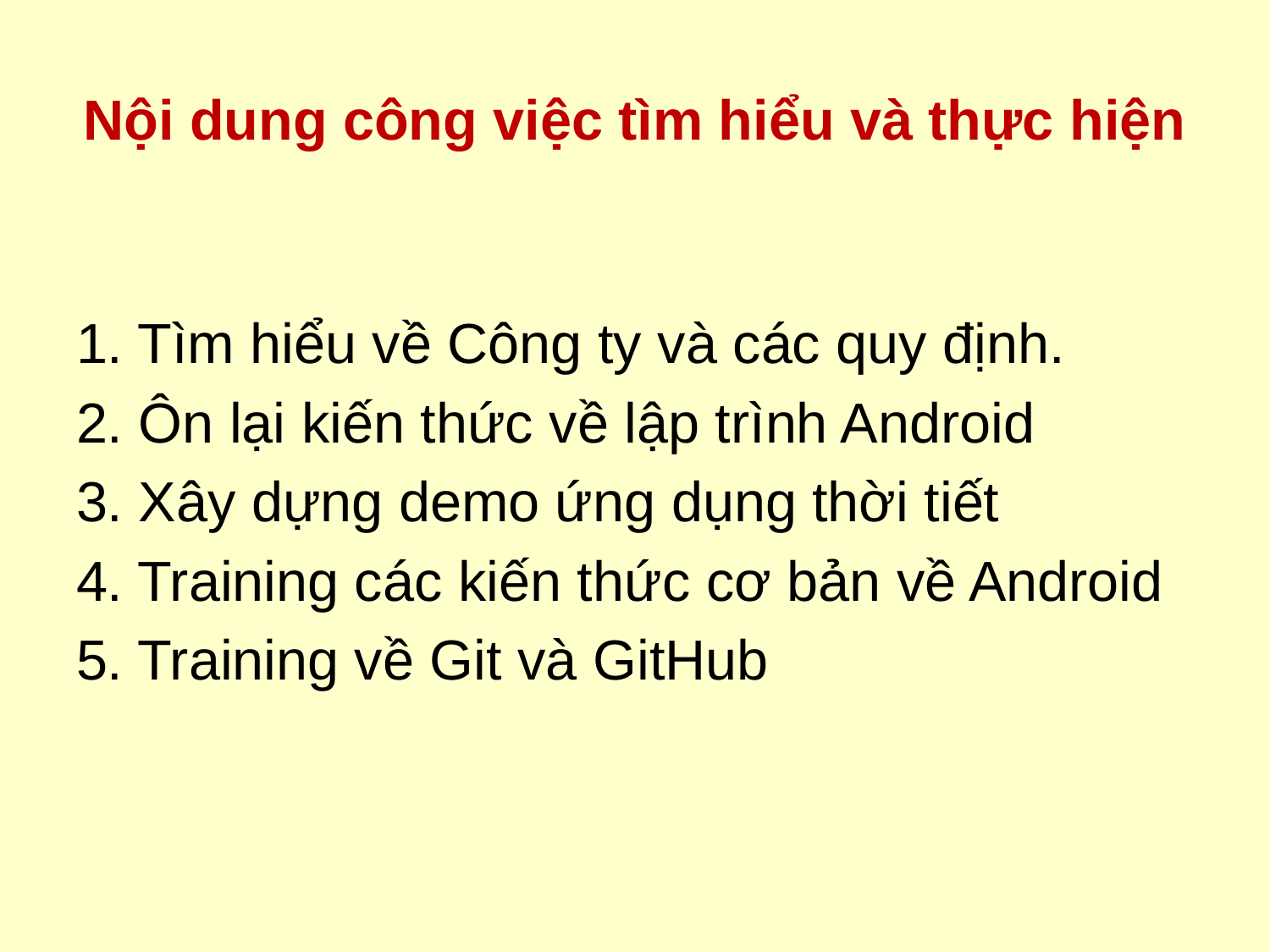

# Nội dung công việc tìm hiểu và thực hiện

1. Tìm hiểu về Công ty và các quy định.
2. Ôn lại kiến thức về lập trình Android
3. Xây dựng demo ứng dụng thời tiết
4. Training các kiến thức cơ bản về Android
5. Training về Git và GitHub